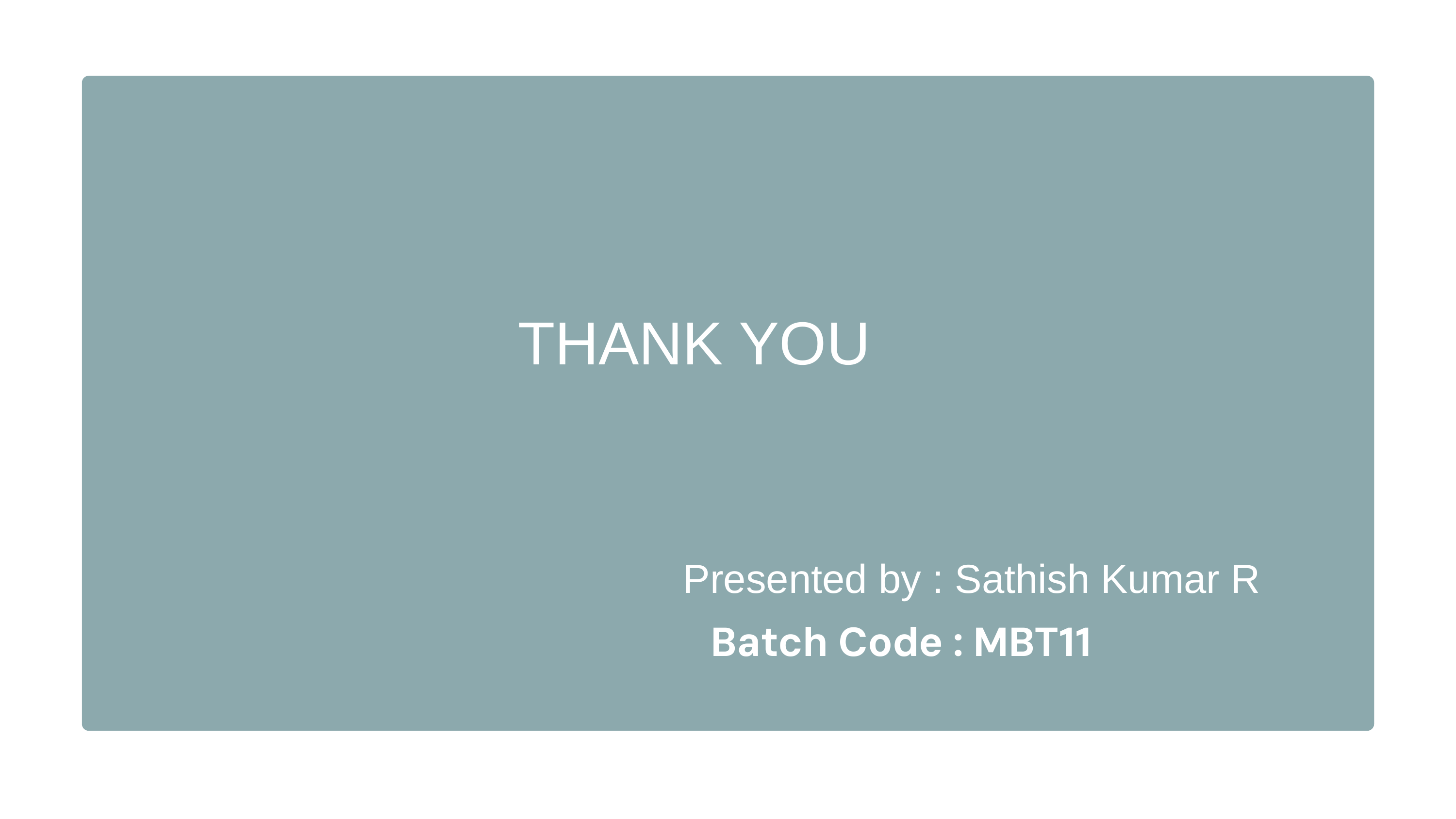

THANK YOU
Presented by : Sathish Kumar R
Batch Code : MBT11